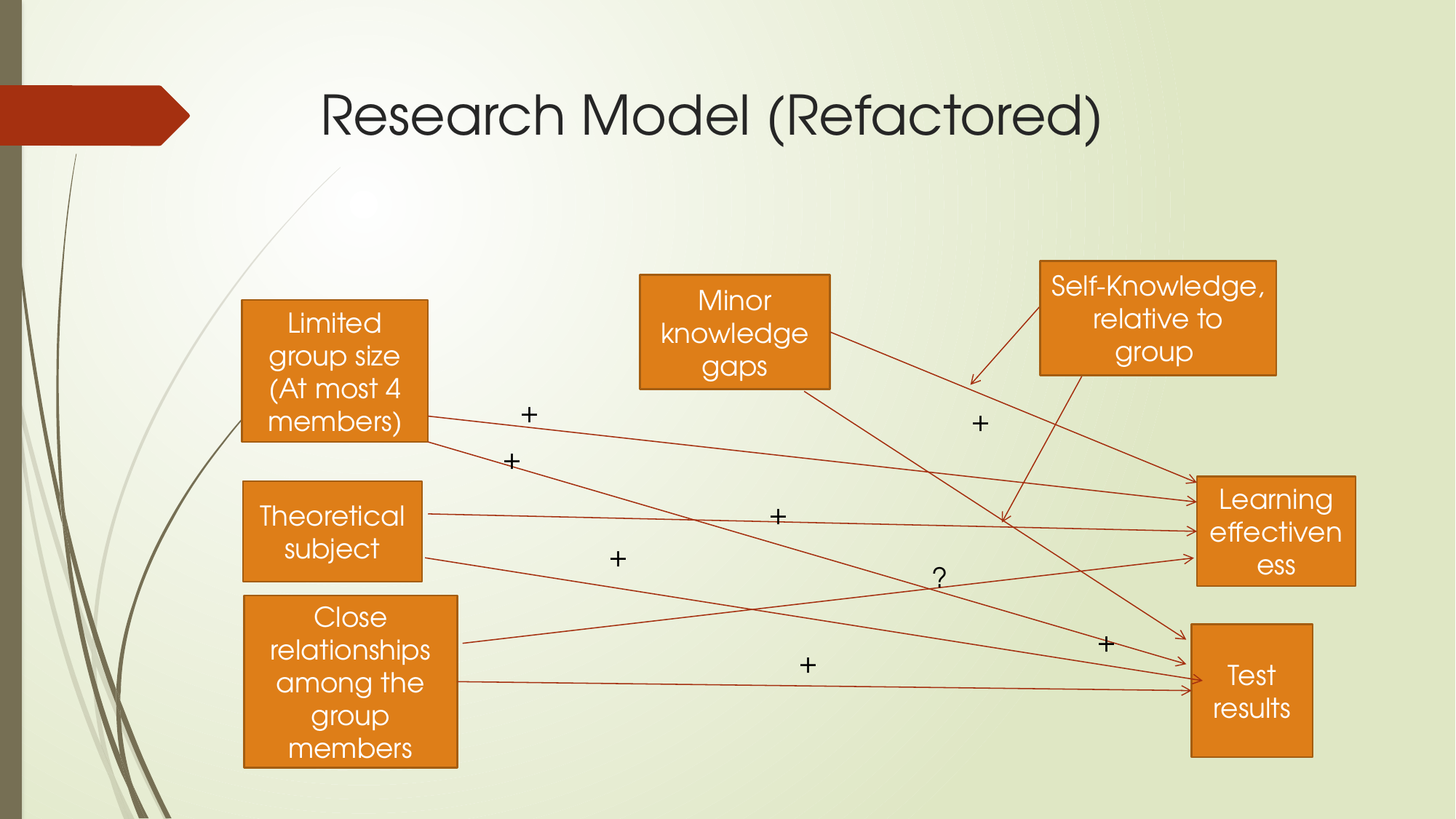

# Research Model (Refactored)
Self-Knowledge, relative to group
Minor knowledge gaps
Limited group size (At most 4 members)
+
+
+
Learning
effectiveness
Theoretical subject
+
+
?
Close relationships among the group members
+
Test results
+